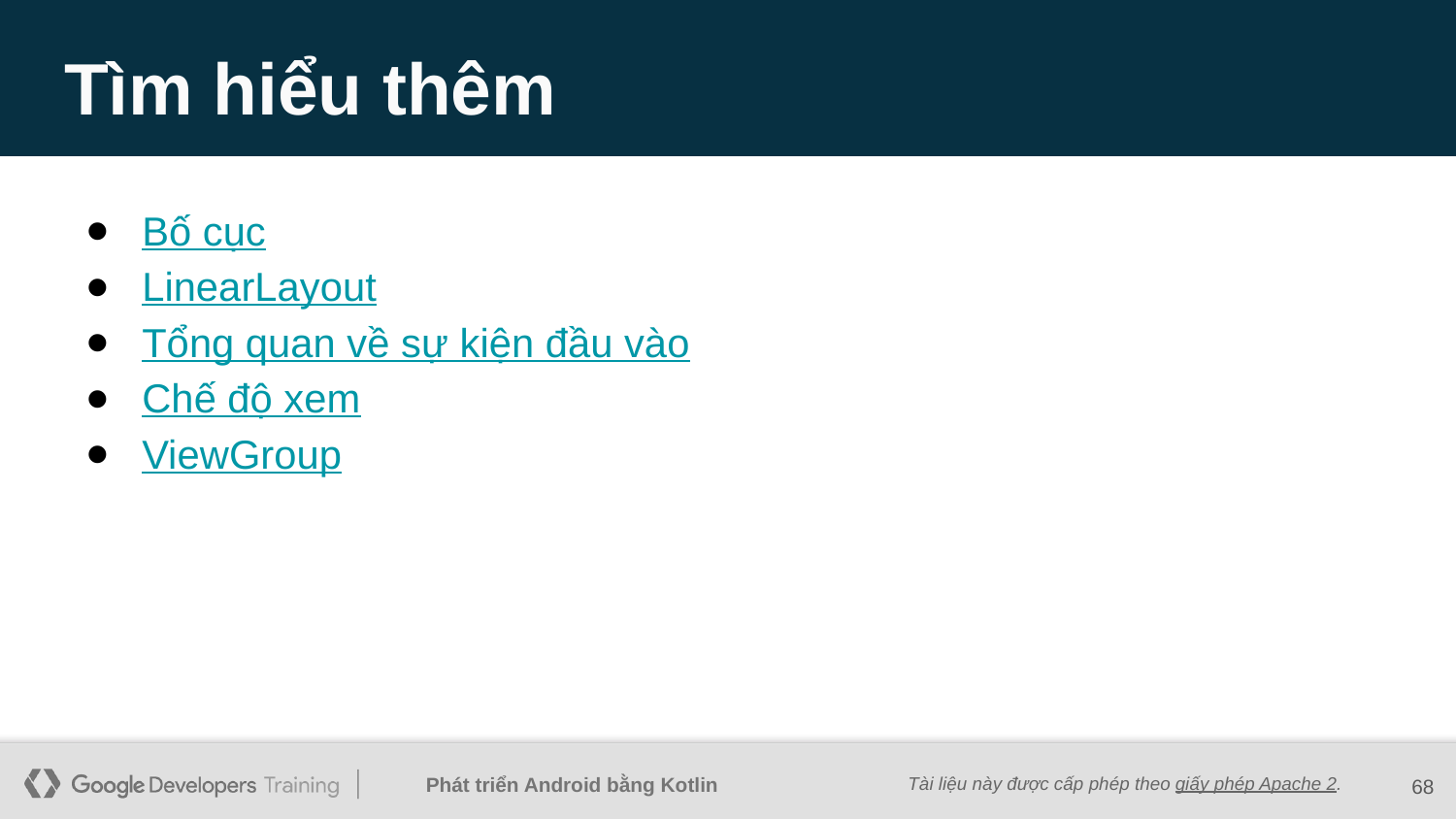

# Tìm hiểu thêm
Bố cục
LinearLayout
Tổng quan về sự kiện đầu vào
Chế độ xem
ViewGroup
68